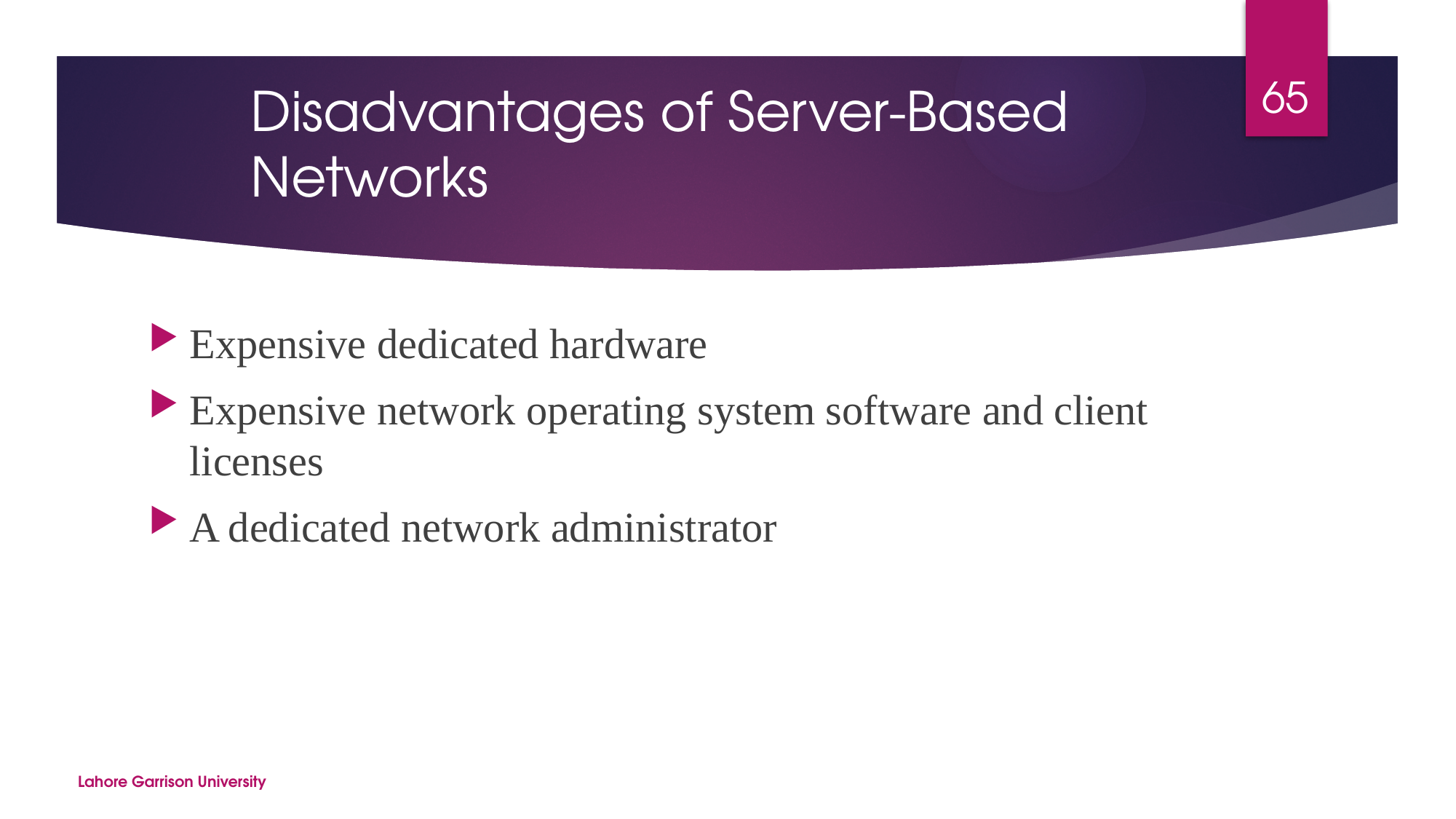

65
# Disadvantages of Server-Based    Networks
Expensive dedicated hardware
Expensive network operating system software and client licenses
A dedicated network administrator
Lahore Garrison University